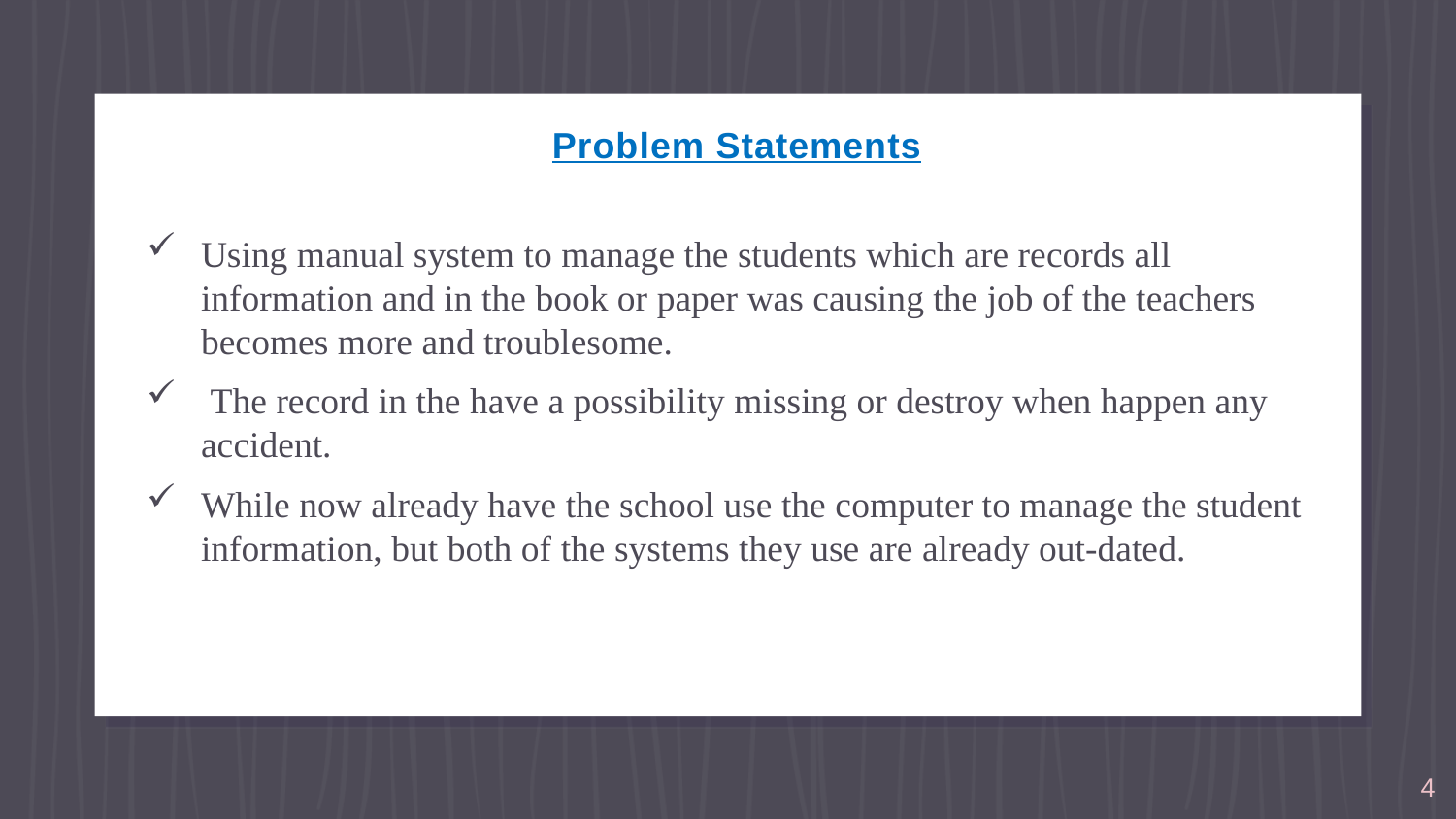

Problem Statements

Using manual system to manage the students which are records all information and in the book or paper was causing the job of the teachers becomes more and troublesome.
 The record in the have a possibility missing or destroy when happen any accident.
While now already have the school use the computer to manage the student information, but both of the systems they use are already out-dated.

4